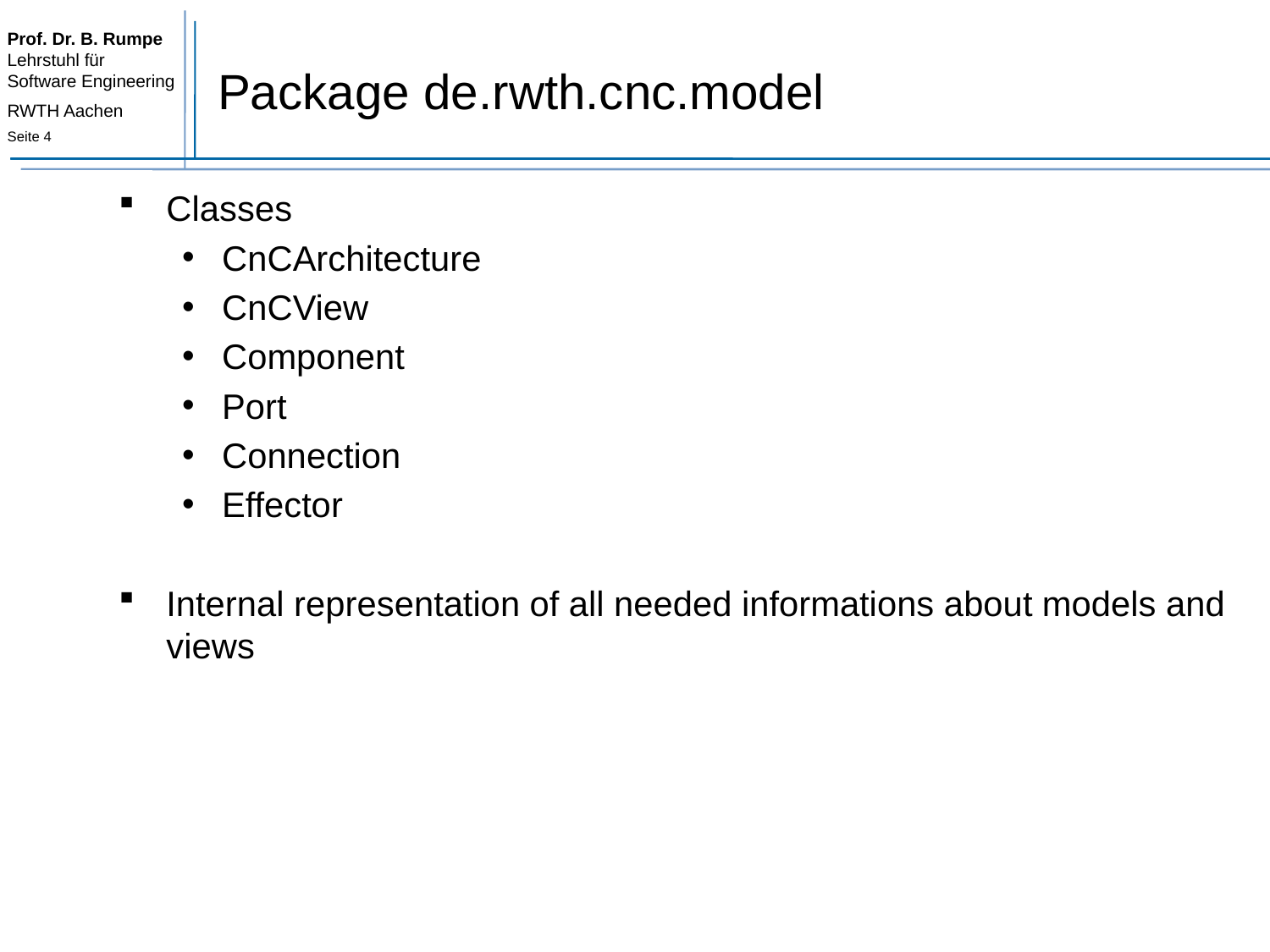

# Package de.rwth.cnc.model
Classes
CnCArchitecture
CnCView
Component
Port
Connection
Effector

Internal representation of all needed informations about models and views